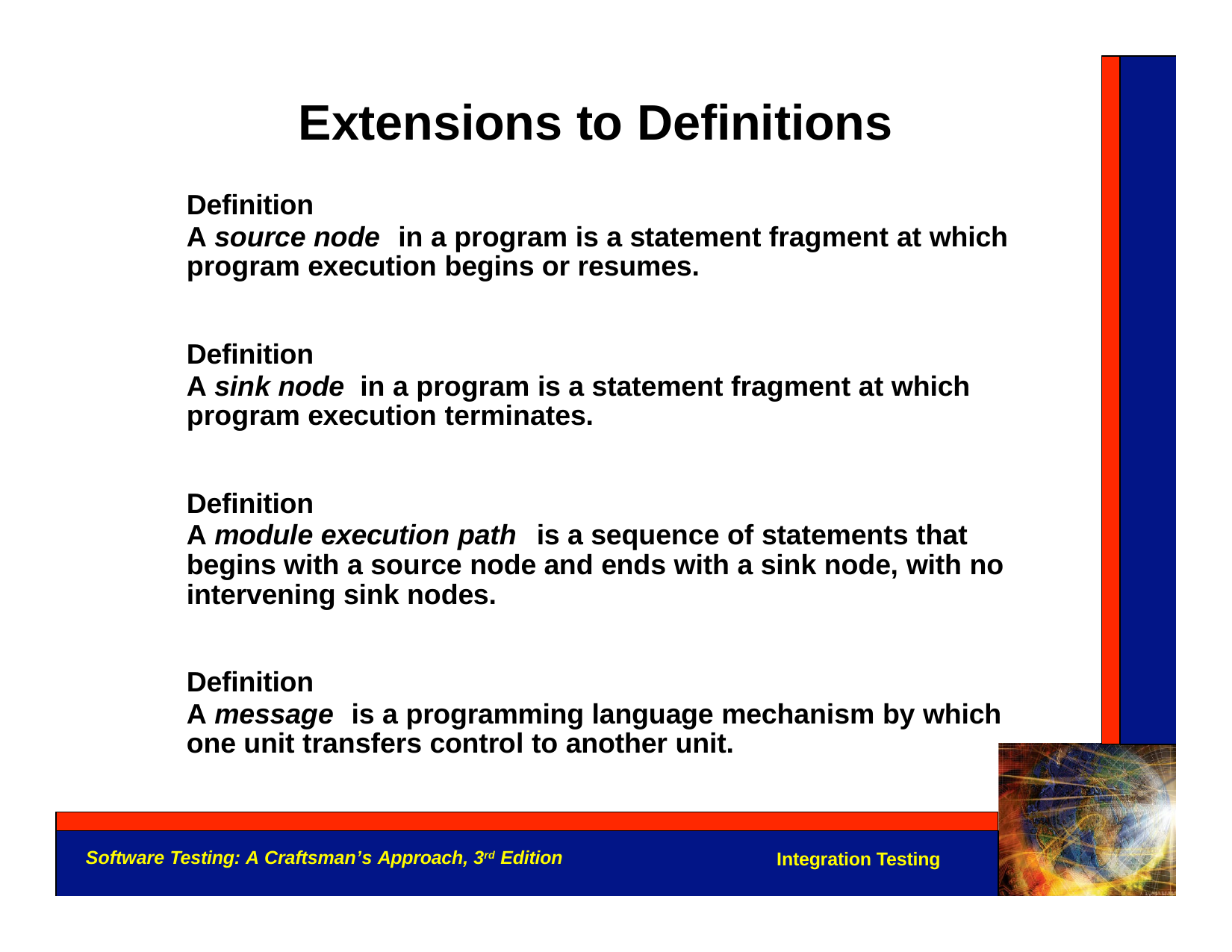

Extensions to Definitions
Definition
A source node	in a program is a statement fragment at which program execution begins or resumes.

Definition
A sink node  in a program is a statement fragment at which program execution terminates.

Definition
A module execution path	is a sequence of statements that begins with a source node and ends with a sink node, with no intervening sink nodes.

Definition
A message	is a programming language mechanism by which one unit transfers control to another unit.
Software Testing: A Craftsman’s Approach, 3rd  Edition
Integration Testing